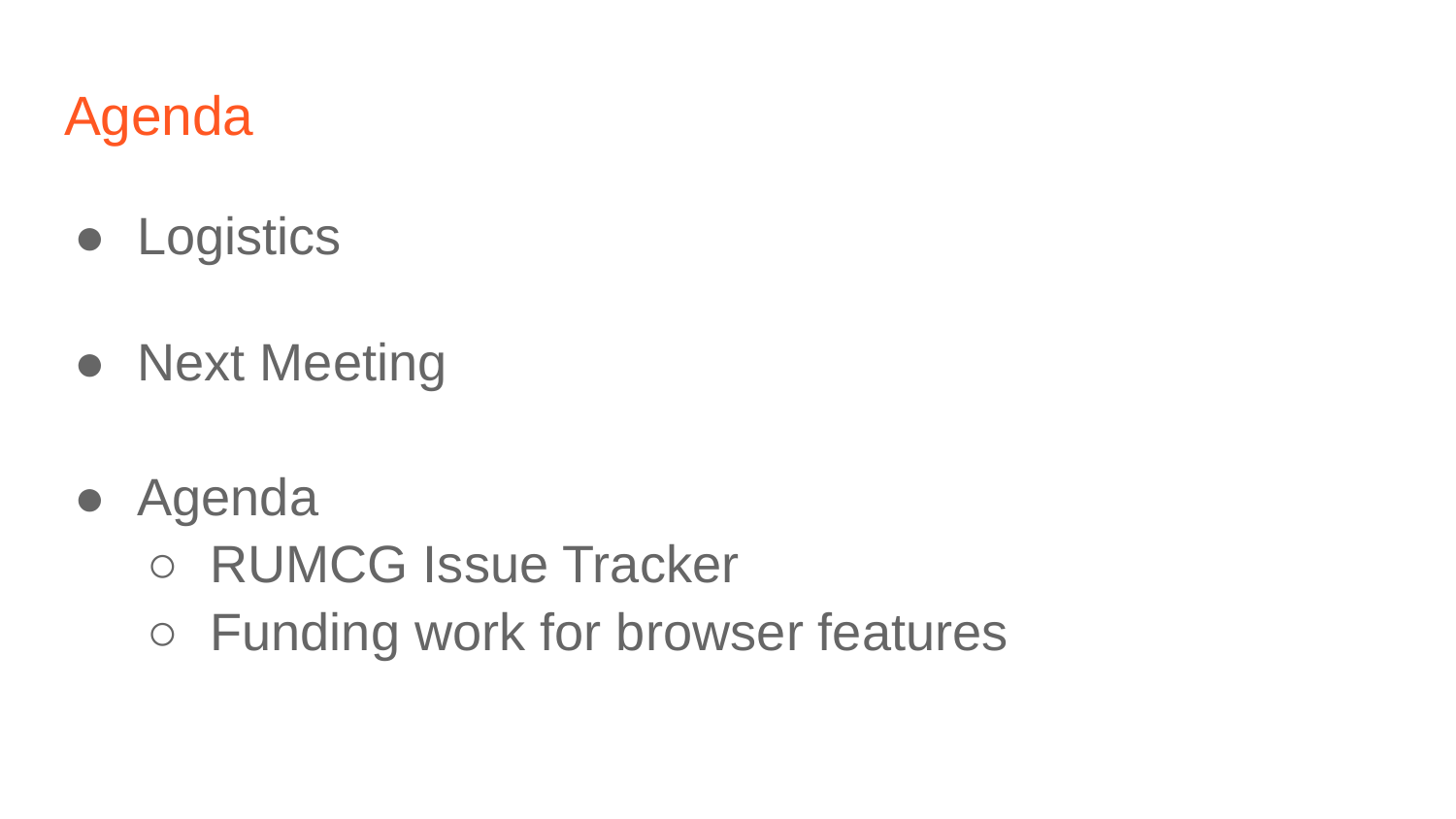

# Agenda
Logistics
Next Meeting
Agenda
RUMCG Issue Tracker
Funding work for browser features